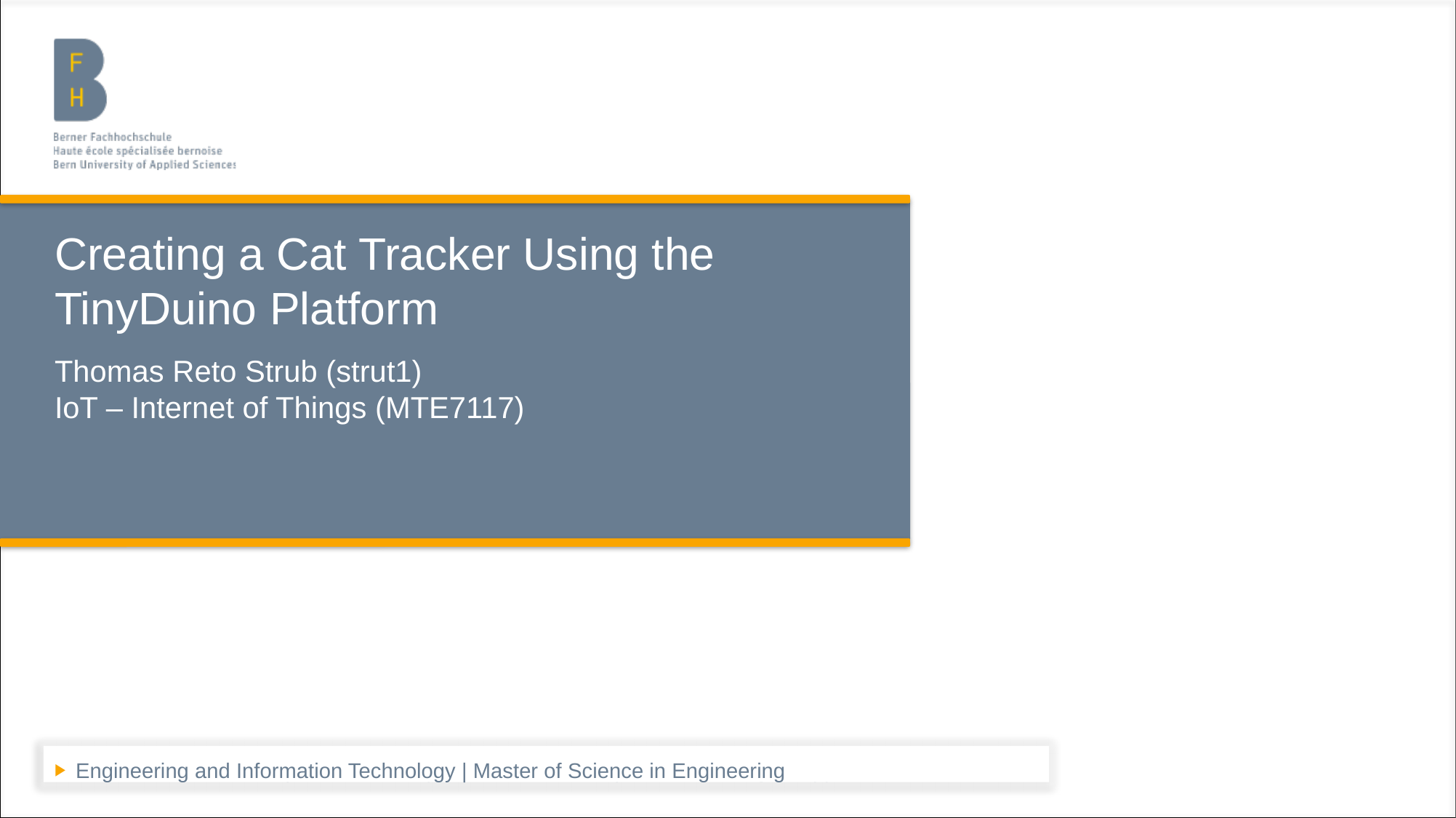

# Creating a Cat Tracker Using the TinyDuino Platform
Thomas Reto Strub (strut1)
IoT – Internet of Things (MTE7117)
Engineering and Information Technology | Master of Science in Engineering